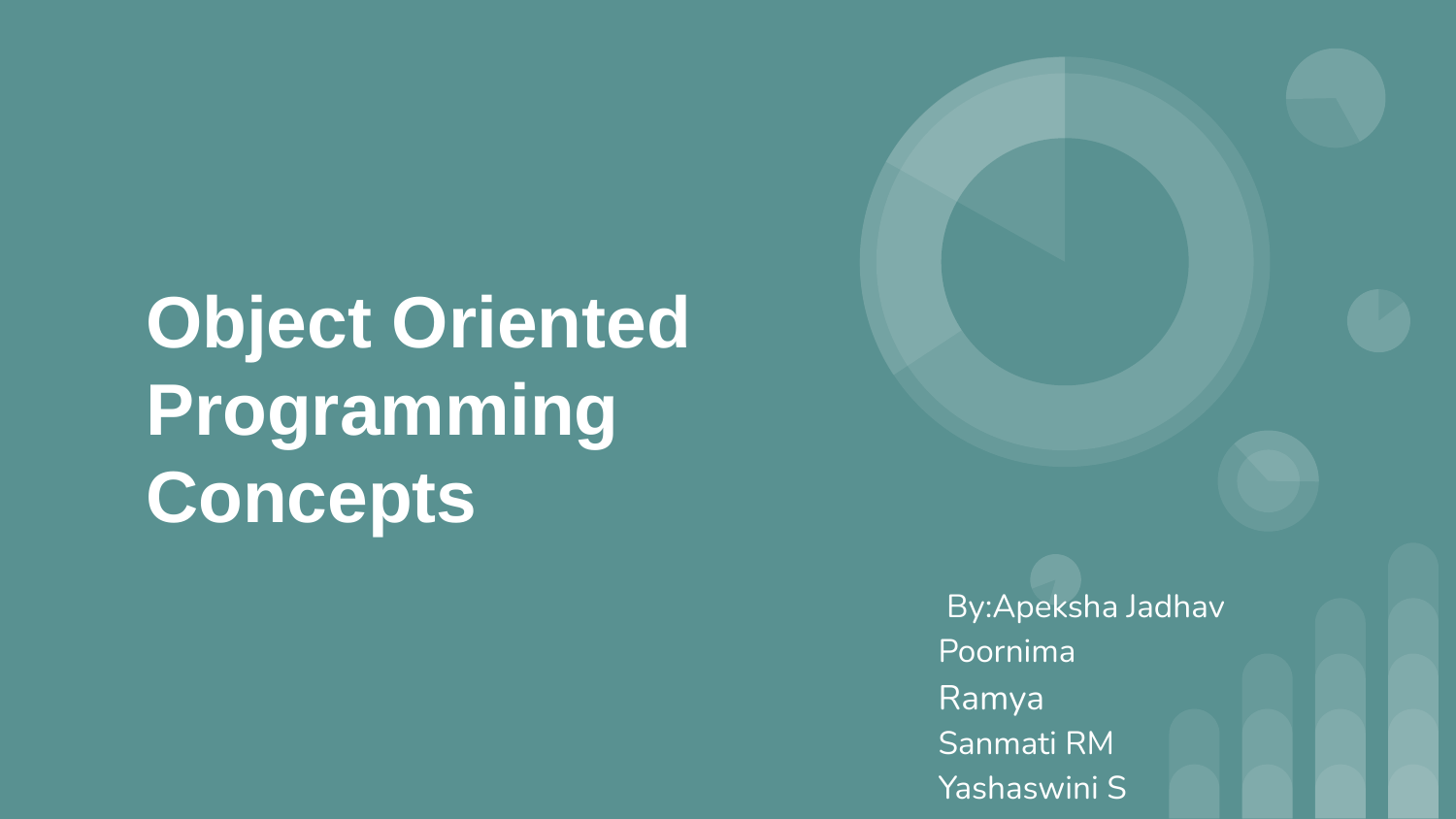

# Object Oriented Programming Concepts
                                                             By:Apeksha Jadhav
      Poornima
      Ramya
      Sanmati RM
      Yashaswini S